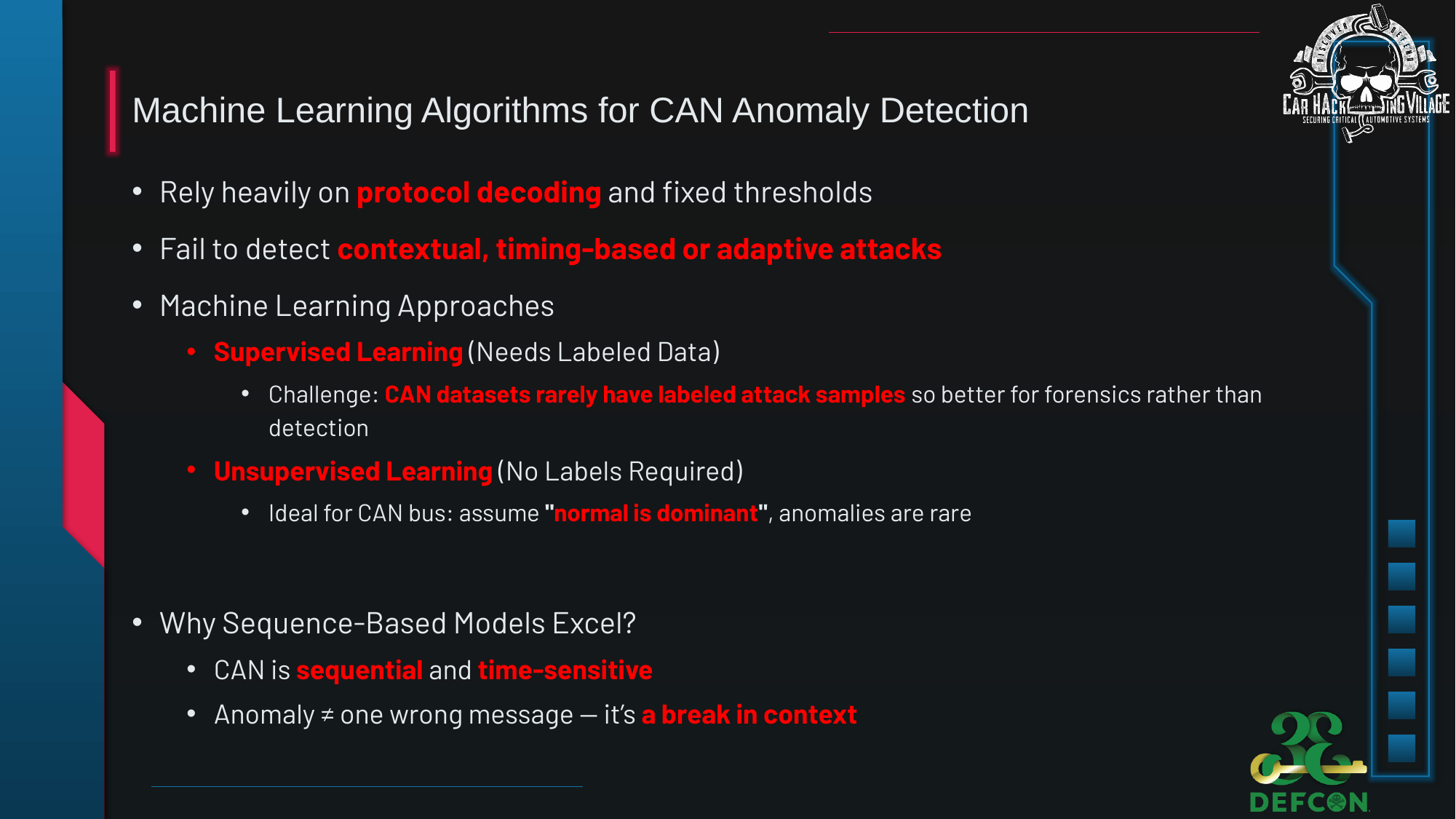

# Machine Learning Algorithms for CAN Anomaly Detection
Rely heavily on protocol decoding and fixed thresholds
Fail to detect contextual, timing-based or adaptive attacks
Machine Learning Approaches
Supervised Learning (Needs Labeled Data)
Challenge: CAN datasets rarely have labeled attack samples so better for forensics rather than detection
Unsupervised Learning (No Labels Required)
Ideal for CAN bus: assume "normal is dominant", anomalies are rare

Why Sequence-Based Models Excel?
CAN is sequential and time-sensitive
Anomaly ≠ one wrong message — it’s a break in context